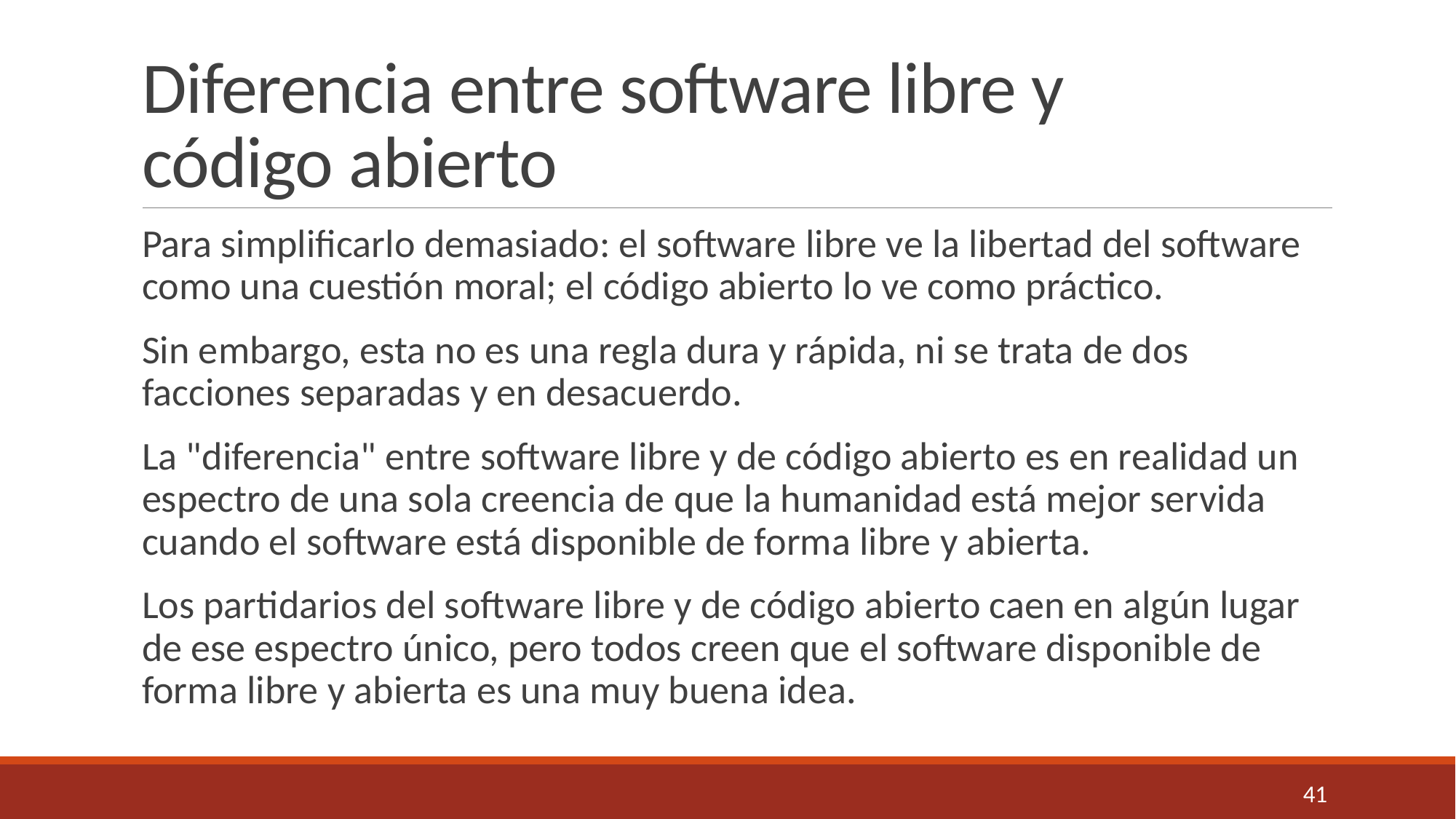

# Diferencia entre software libre y código abierto
Para simplificarlo demasiado: el software libre ve la libertad del software como una cuestión moral; el código abierto lo ve como práctico.
Sin embargo, esta no es una regla dura y rápida, ni se trata de dos facciones separadas y en desacuerdo.
La "diferencia" entre software libre y de código abierto es en realidad un espectro de una sola creencia de que la humanidad está mejor servida cuando el software está disponible de forma libre y abierta.
Los partidarios del software libre y de código abierto caen en algún lugar de ese espectro único, pero todos creen que el software disponible de forma libre y abierta es una muy buena idea.
41